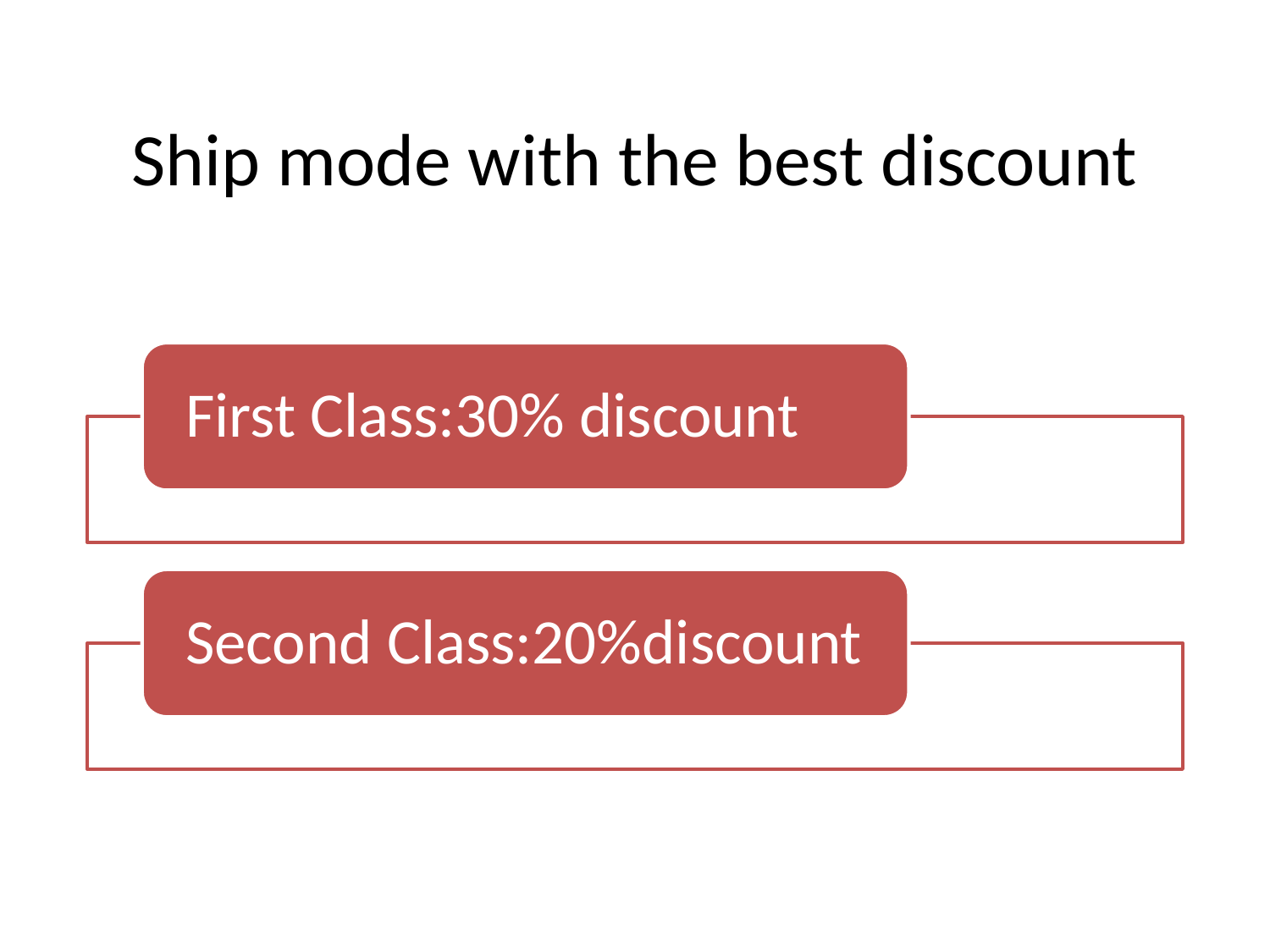

# Ship mode with the best discount
First Class:30% discount
Second Class:20%discount